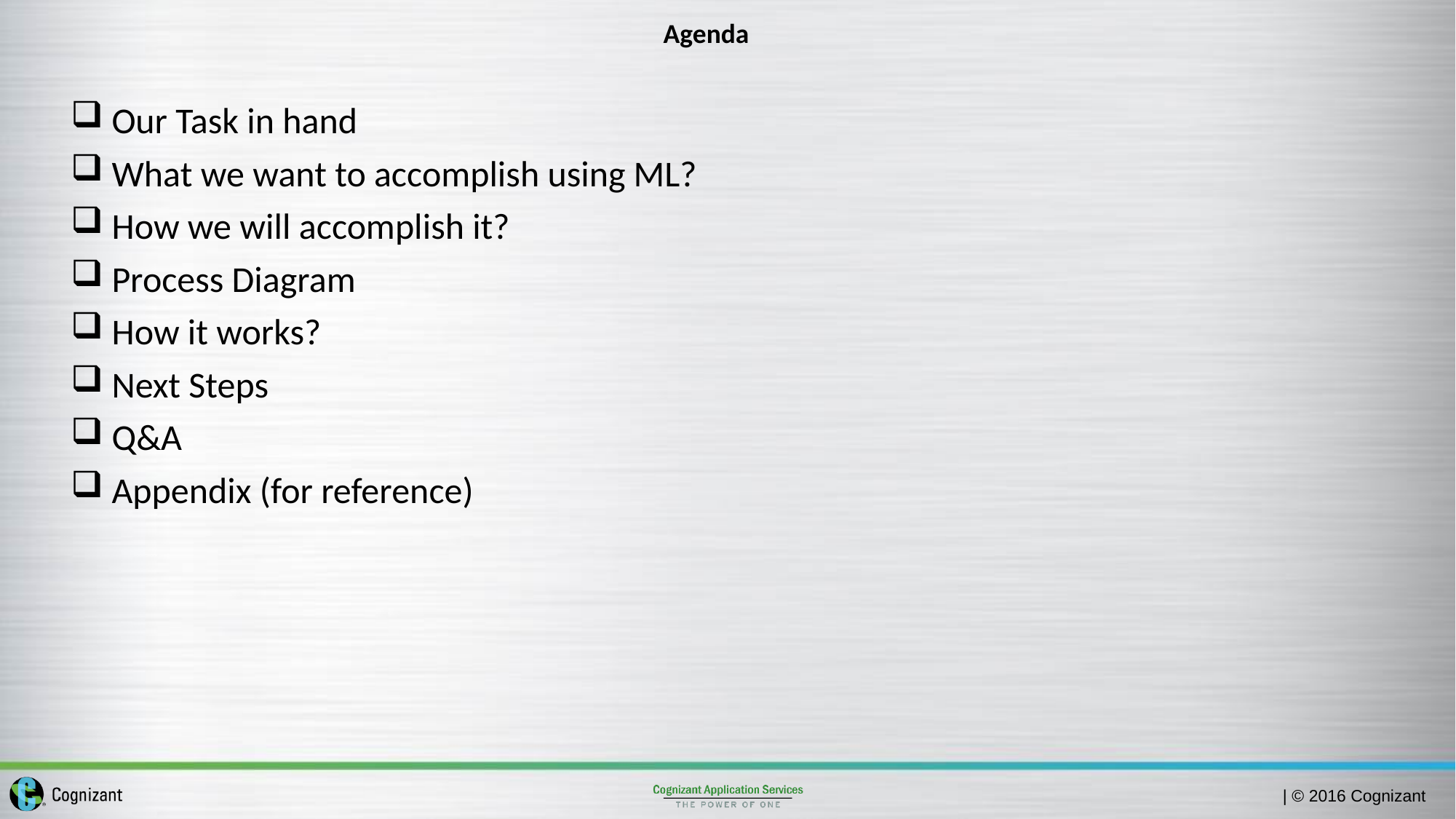

# Agenda
Our Task in hand
What we want to accomplish using ML?
How we will accomplish it?
Process Diagram
How it works?
Next Steps
Q&A
Appendix (for reference)